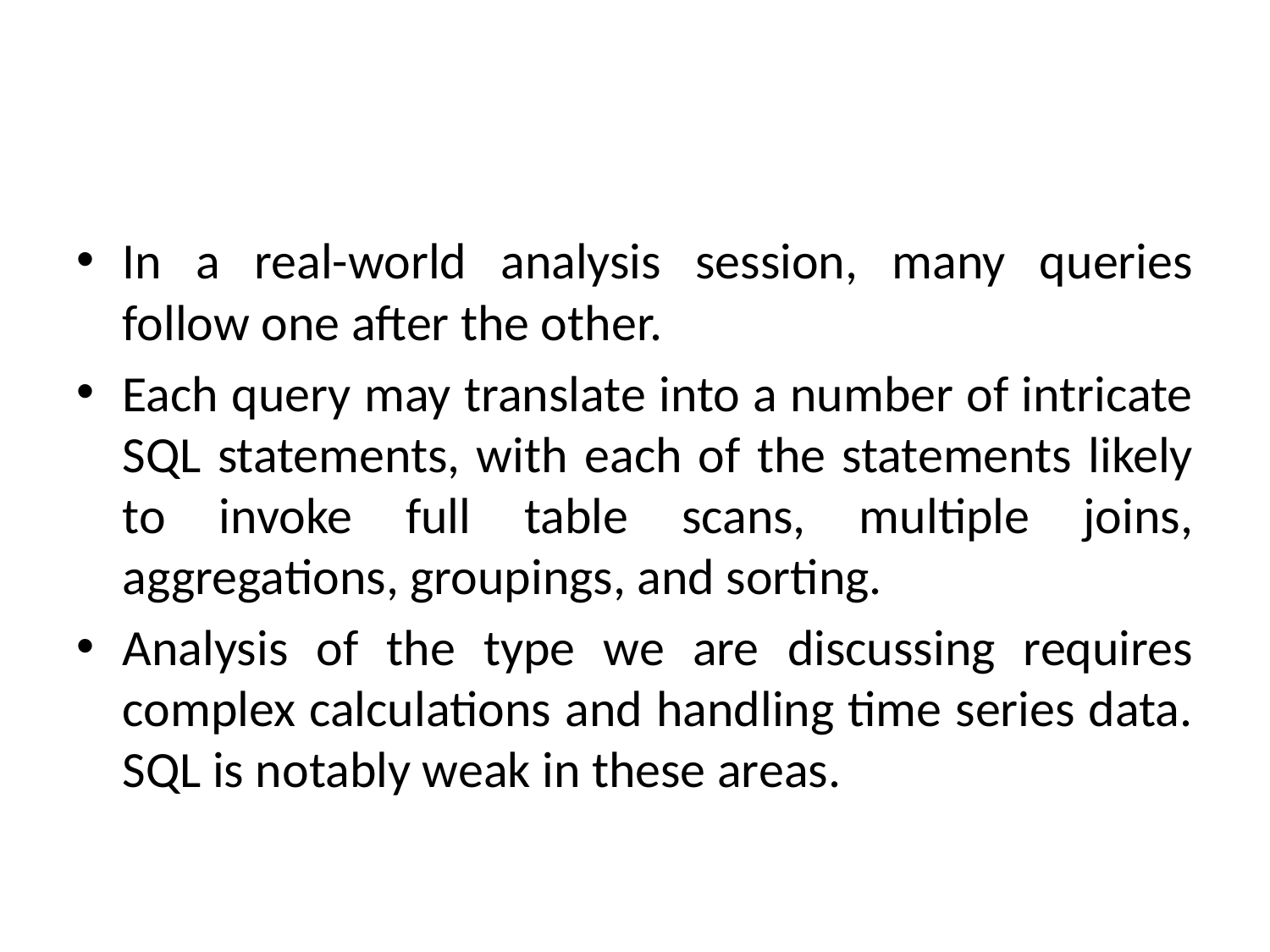

#
In a real-world analysis session, many queries follow one after the other.
Each query may translate into a number of intricate SQL statements, with each of the statements likely to invoke full table scans, multiple joins, aggregations, groupings, and sorting.
Analysis of the type we are discussing requires complex calculations and handling time series data. SQL is notably weak in these areas.